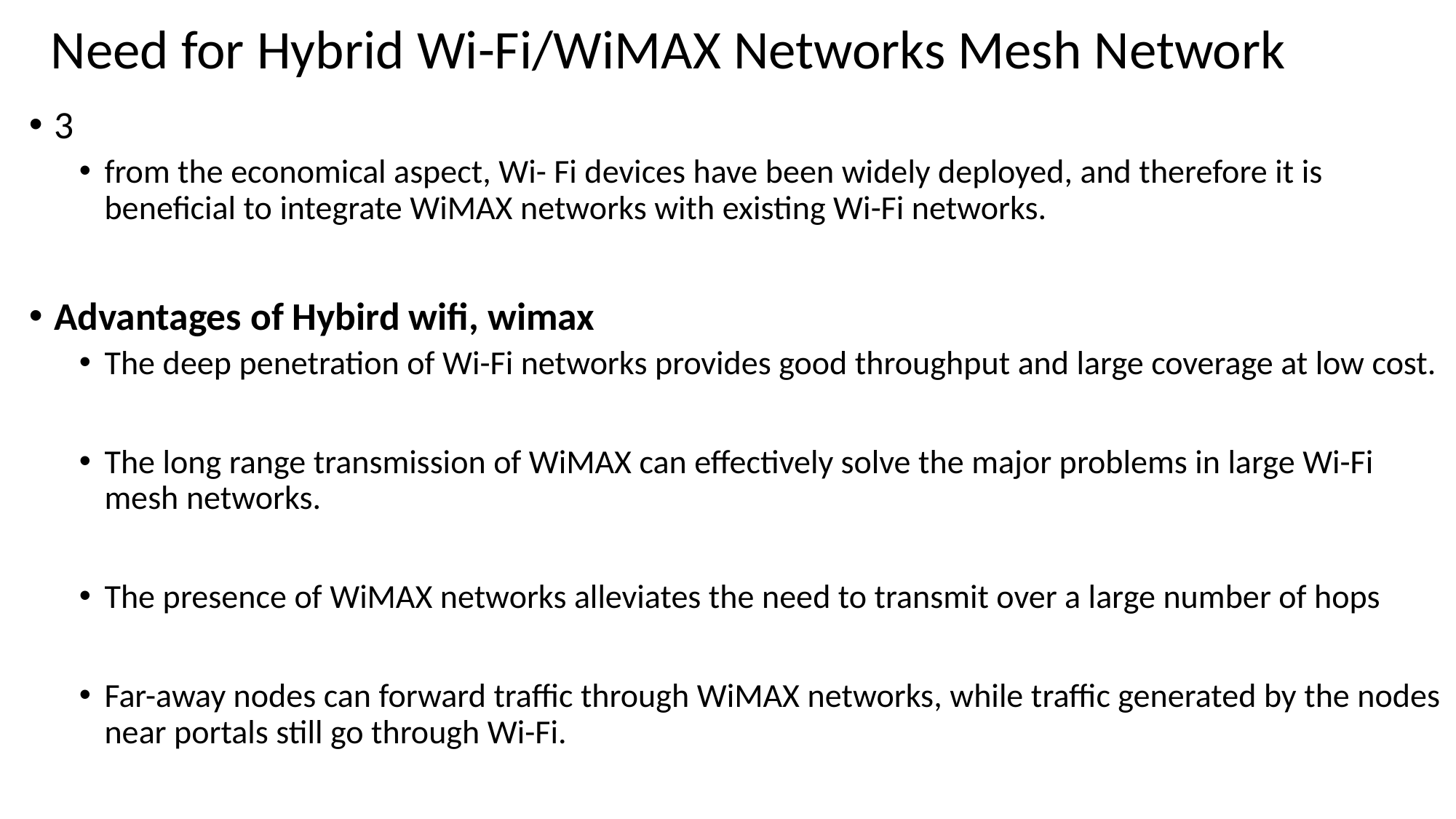

# Need for Hybrid Wi-Fi/WiMAX Networks Mesh Network
3
from the economical aspect, Wi- Fi devices have been widely deployed, and therefore it is beneficial to integrate WiMAX networks with existing Wi-Fi networks.

Advantages of Hybird wifi, wimax
The deep penetration of Wi-Fi networks provides good throughput and large coverage at low cost.

The long range transmission of WiMAX can effectively solve the major problems in large Wi-Fi mesh networks.

The presence of WiMAX networks alleviates the need to transmit over a large number of hops

Far-away nodes can forward traffic through WiMAX networks, while traffic generated by the nodes near portals still go through Wi-Fi.